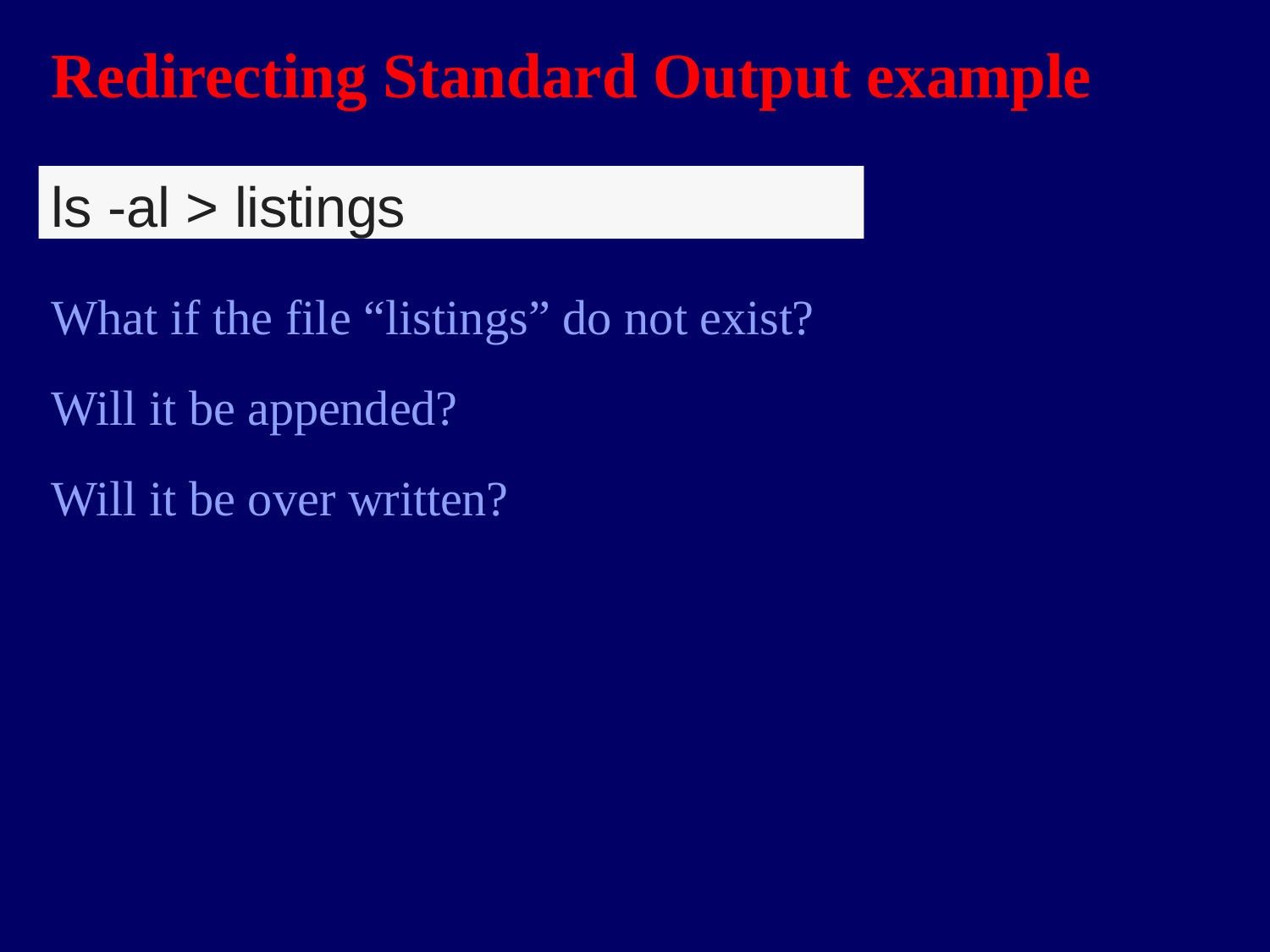

# Redirecting Standard Output example
ls -al > listings
What if the file “listings” do not exist? Will it be appended?
Will it be over written?